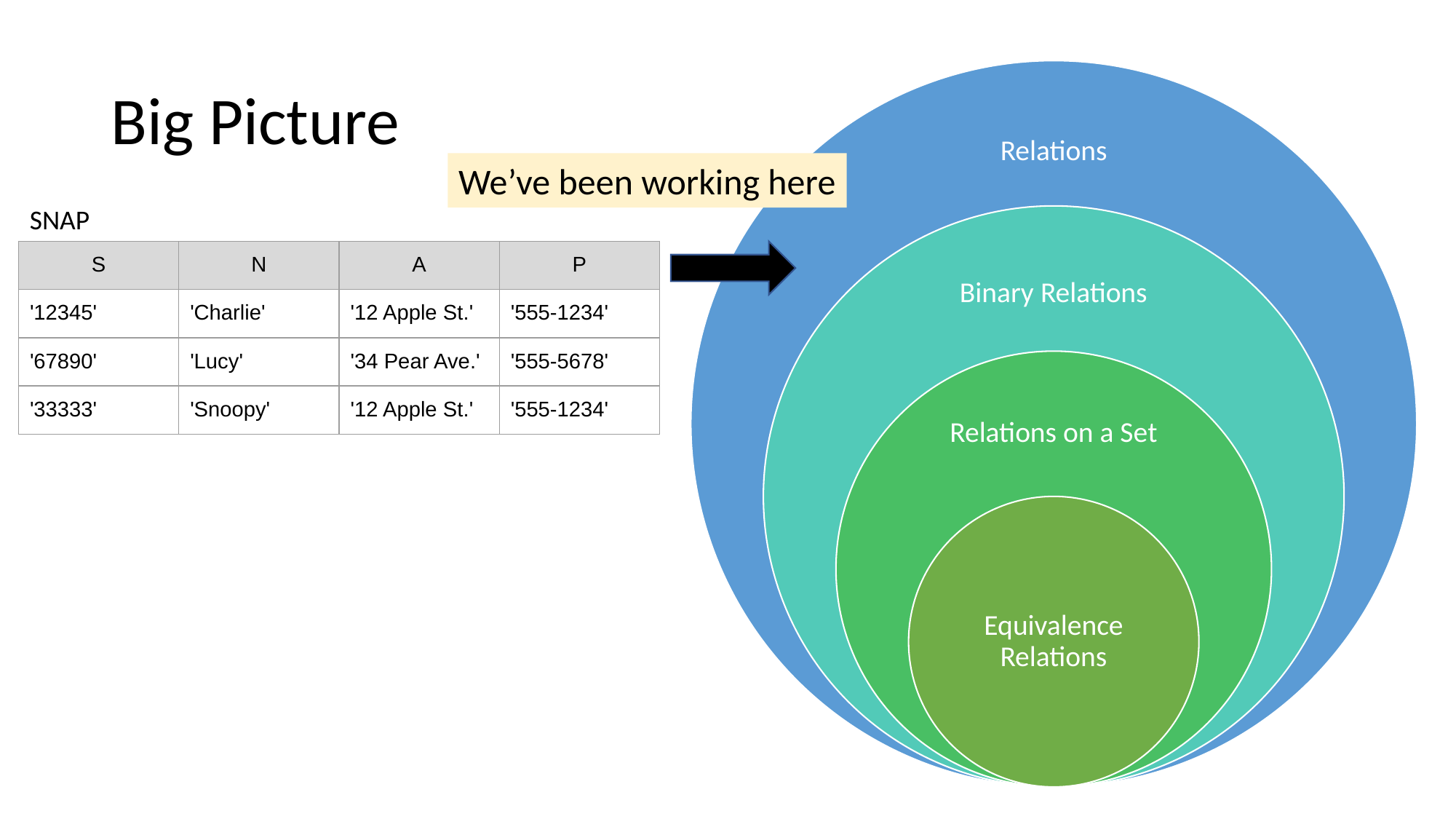

# Big Picture
Relations
Binary Relations
Relations on a Set
Equivalence Relations
We’ve been working here
SNAP
| S | N | A | P |
| --- | --- | --- | --- |
| '12345' | 'Charlie' | '12 Apple St.' | '555-1234' |
| '67890' | 'Lucy' | '34 Pear Ave.' | '555-5678' |
| '33333' | 'Snoopy' | '12 Apple St.' | '555-1234' |